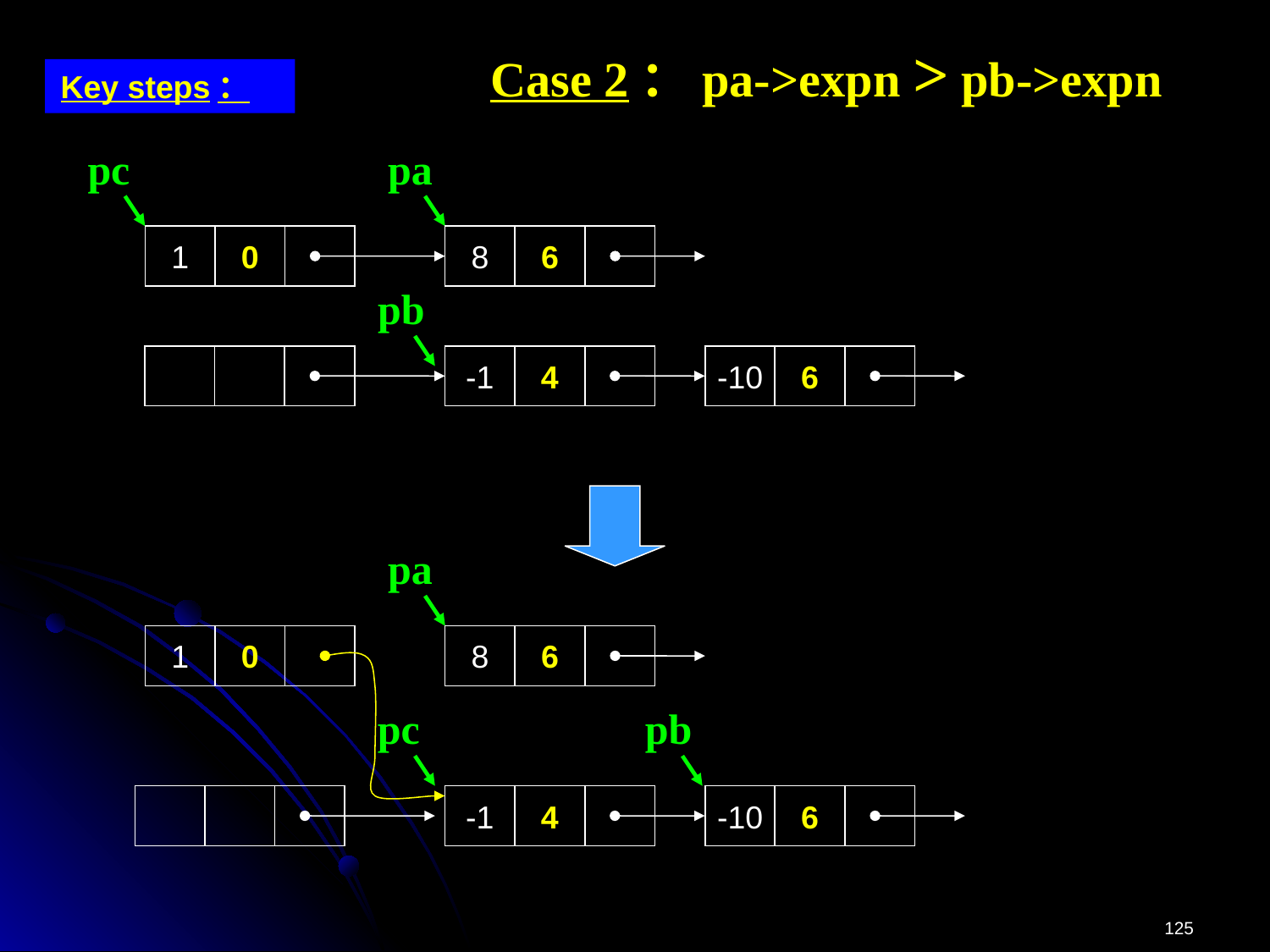

Case 2：pa->expn > pb->expn
Key steps：
pc
pa

1
0

8
6

pb

-1
4

-10
6

pa

1
0

8
6

pc
pb

-1
4

-10
6

125